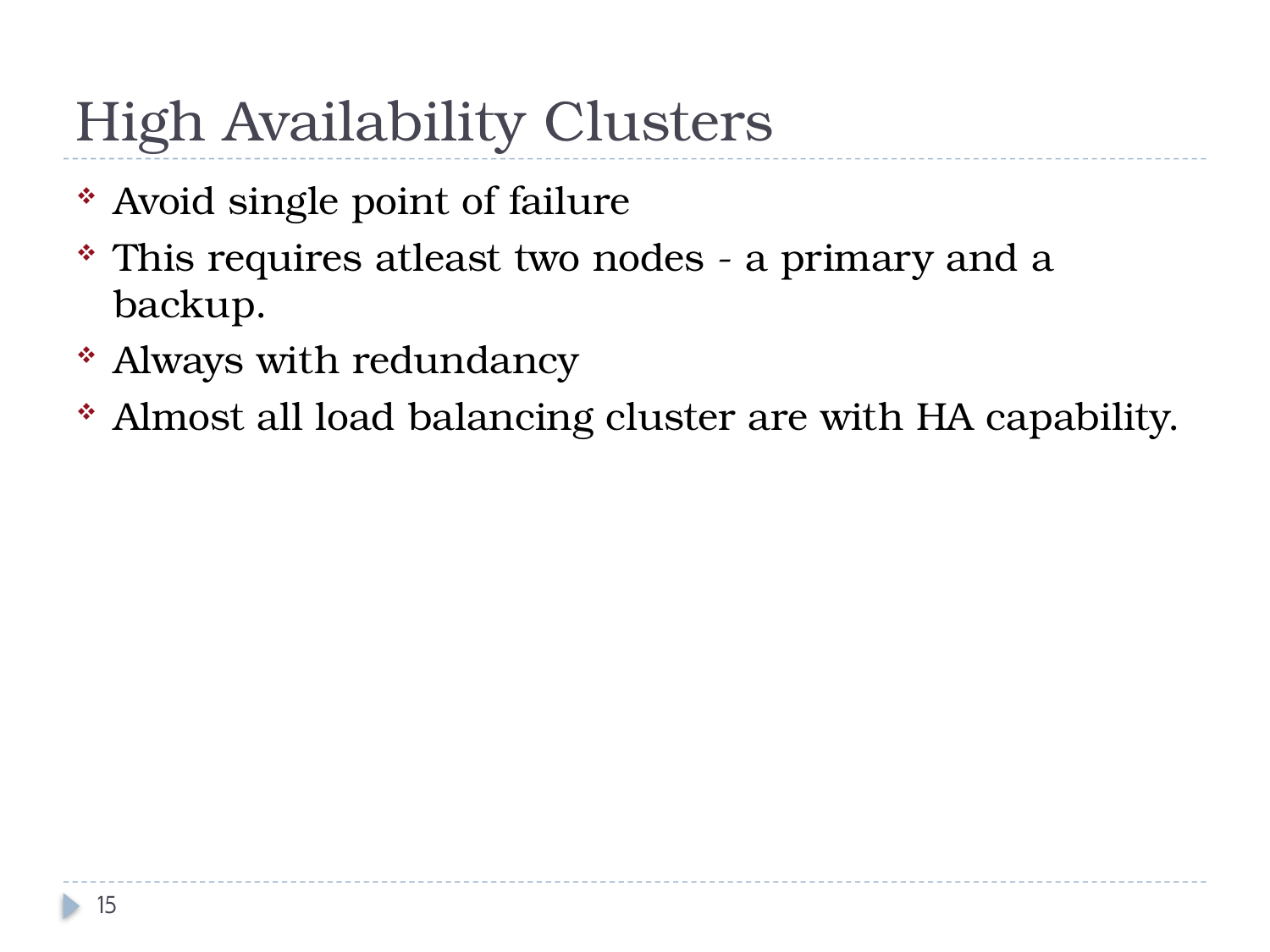

# High Availability Clusters
Avoid single point of failure
This requires atleast two nodes - a primary and a backup.
Always with redundancy
Almost all load balancing cluster are with HA capability.
15